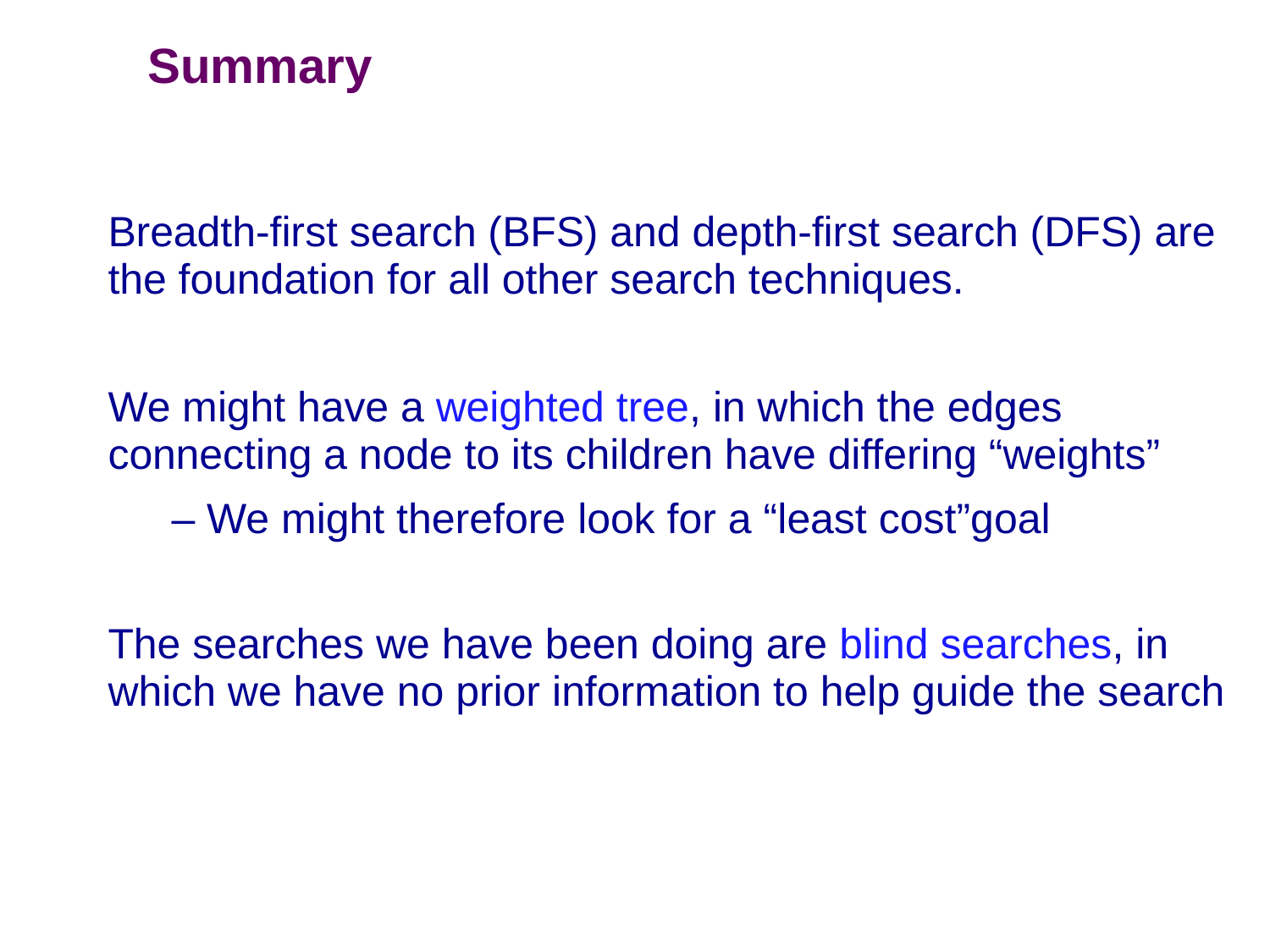

Summary
Breadth-first search (BFS) and depth-first search (DFS) are
the foundation for all other search techniques.
We might have a weighted tree, in which the edges
connecting a node to its children have differing “weights”
– We might therefore look for a “least cost”goal
The searches we have been doing are blind searches, in
which we have no prior information to help guide the search